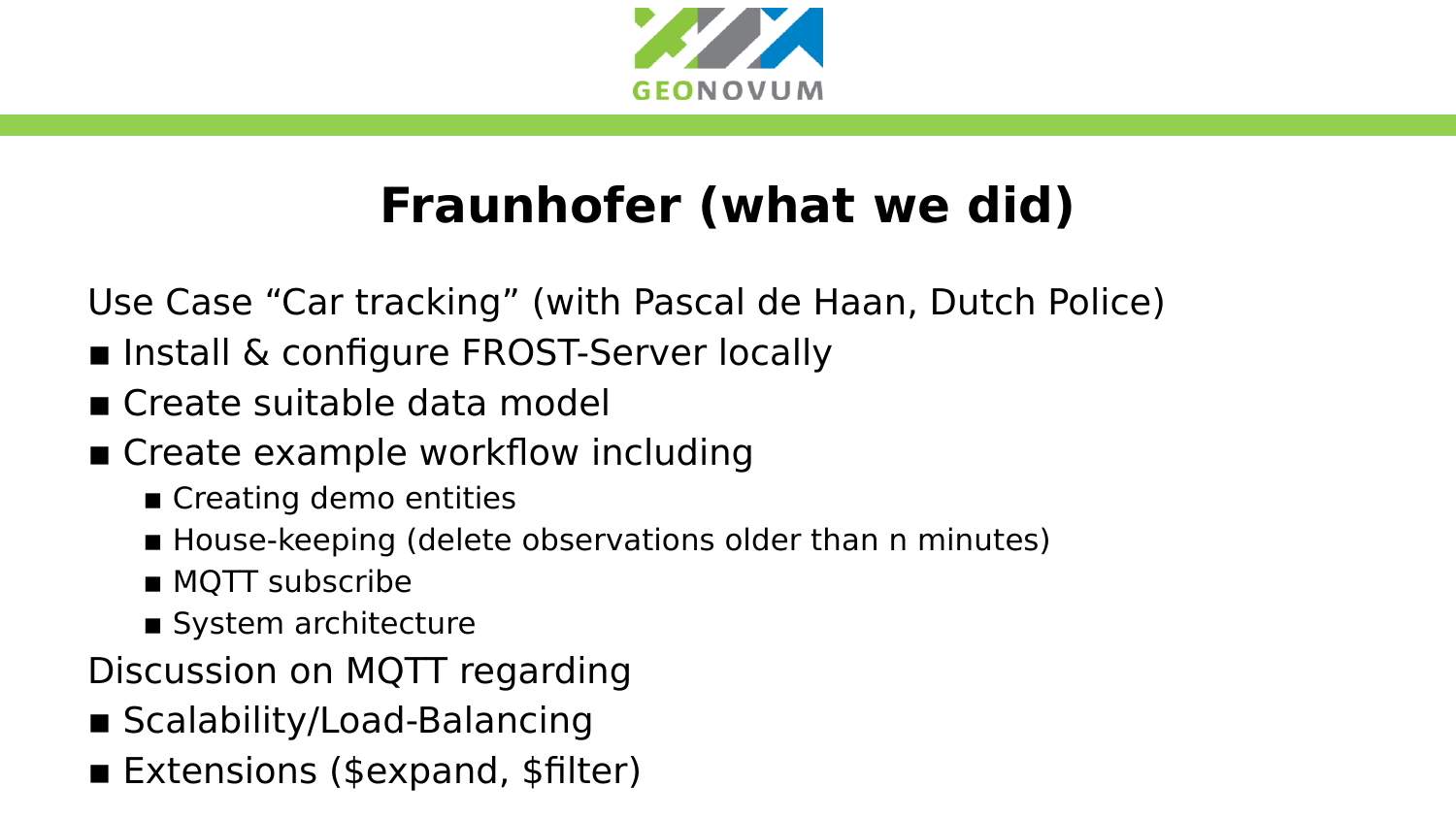

# Fraunhofer (what we did)
Use Case “Car tracking” (with Pascal de Haan, Dutch Police)
▪ Install & configure FROST-Server locally
▪ Create suitable data model
▪ Create example workflow including
▪ Creating demo entities
▪ House-keeping (delete observations older than n minutes)
▪ MQTT subscribe
▪ System architecture
Discussion on MQTT regarding
▪ Scalability/Load-Balancing
▪ Extensions ($expand, $filter)